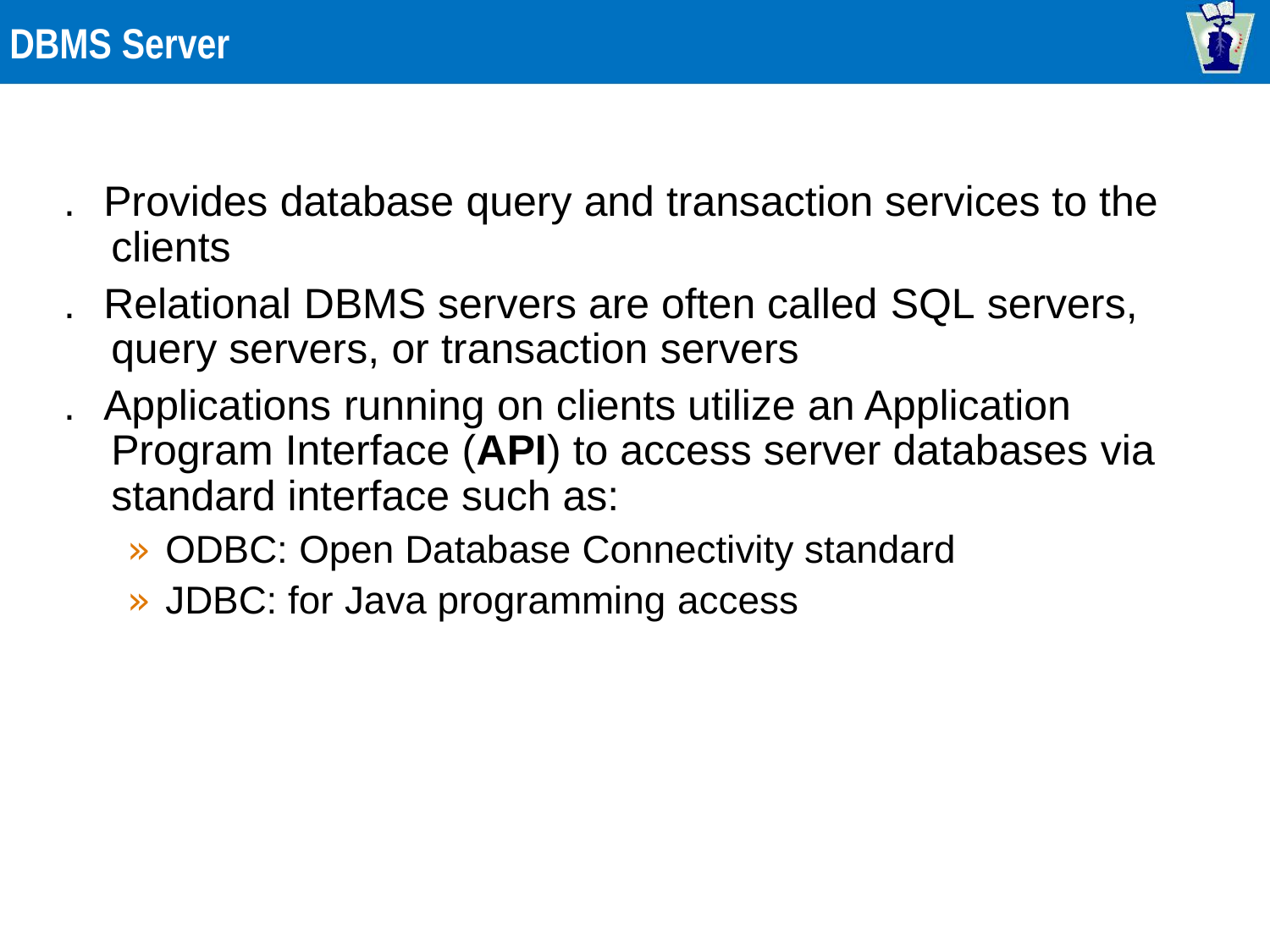

DBMS Server
. Provides database query and transaction services to the
clients
. Relational DBMS servers are often called SQL servers,
query servers, or transaction servers
. Applications running on clients utilize an Application
Program Interface (API) to access server databases via
standard interface such as:
» ODBC: Open Database Connectivity standard
» JDBC: for Java programming access